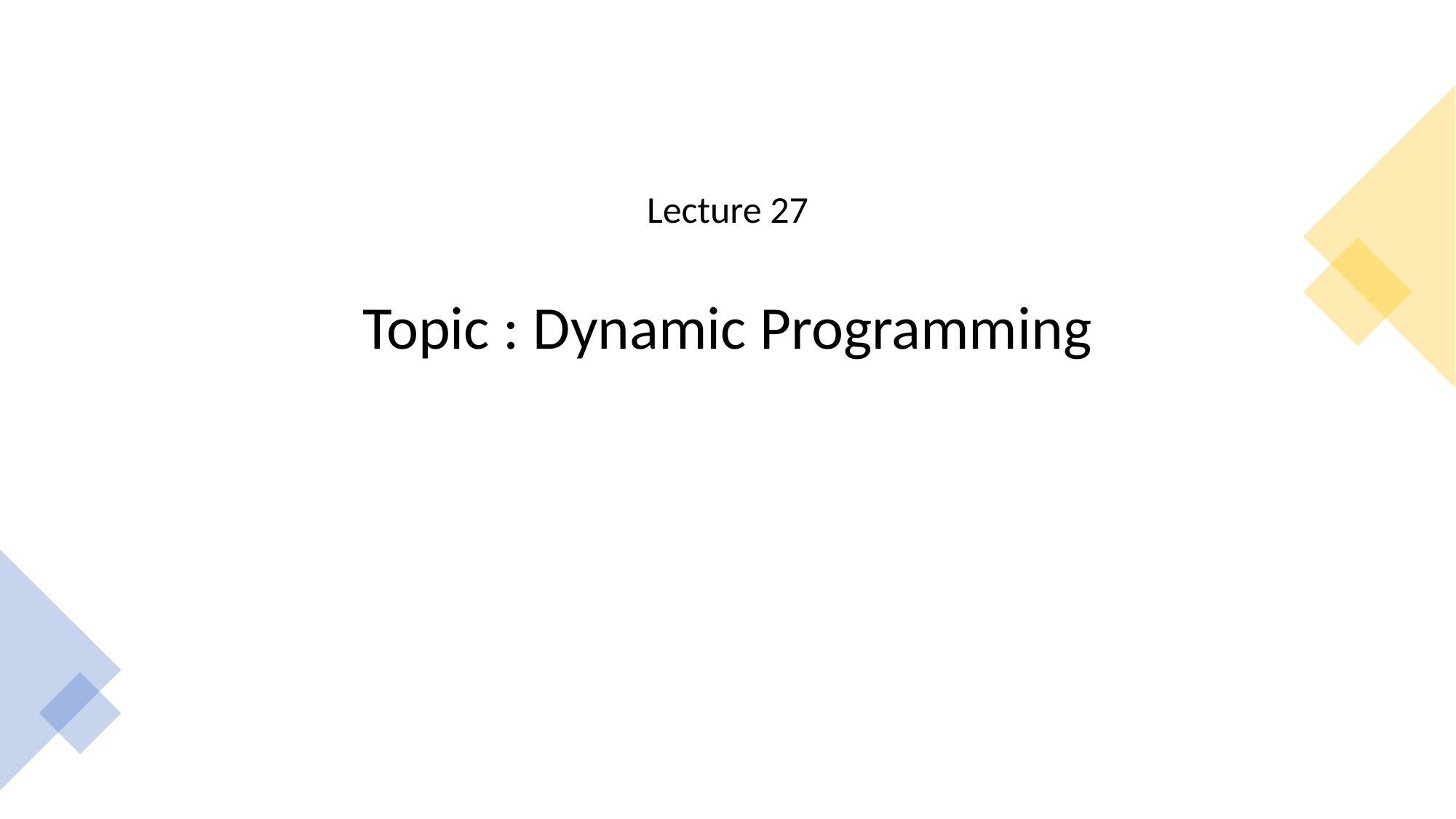

# Lecture 27 Topic : Dynamic Programming